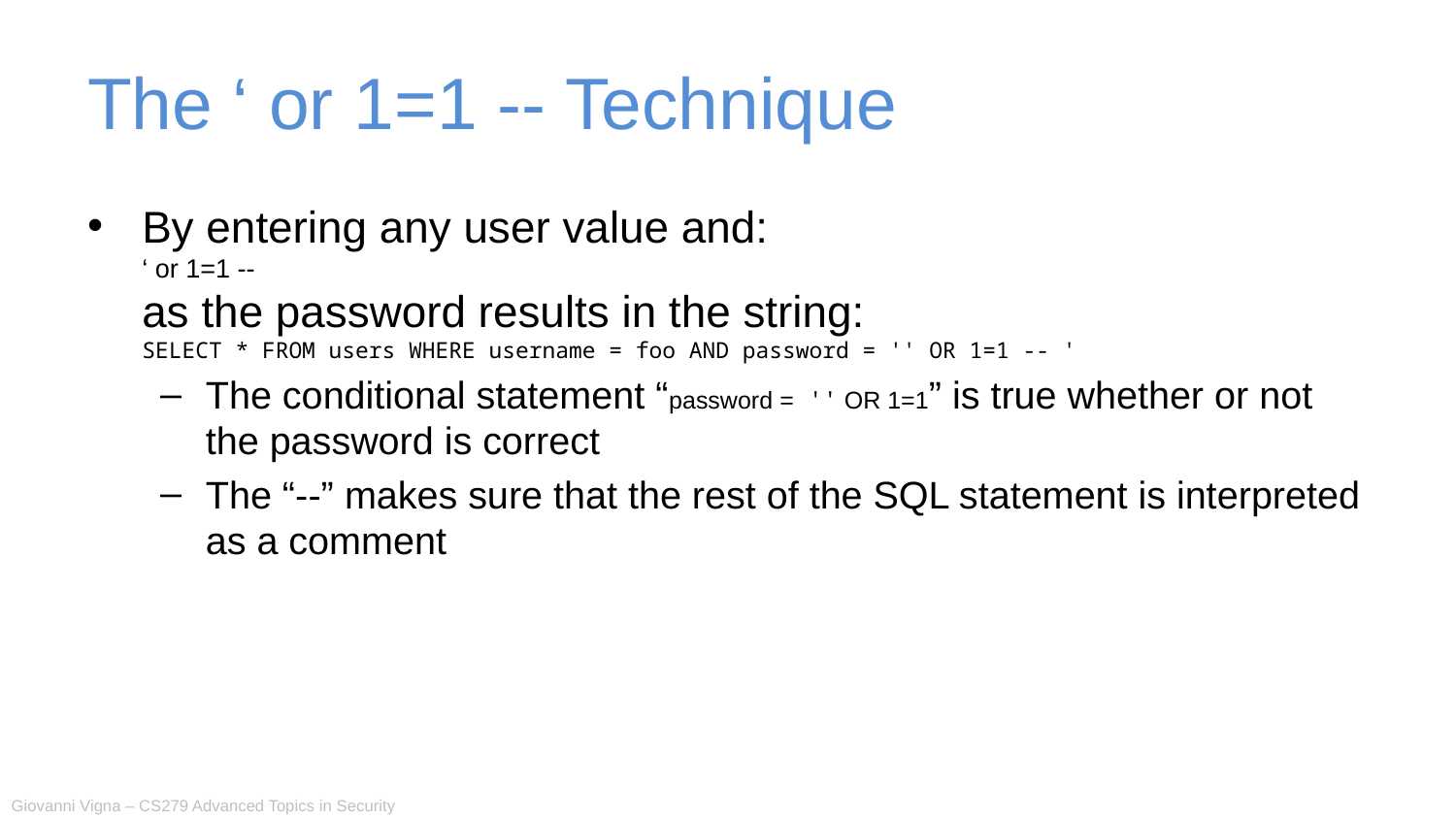

# The ‘ or 1=1 -- Technique
By entering any user value and:
‘ or 1=1 --
as the password results in the string:
SELECT * FROM users WHERE username = foo AND password = '' OR 1=1 -- '
The conditional statement “password = '' OR 1=1” is true whether or not the password is correct
The “--” makes sure that the rest of the SQL statement is interpreted as a comment